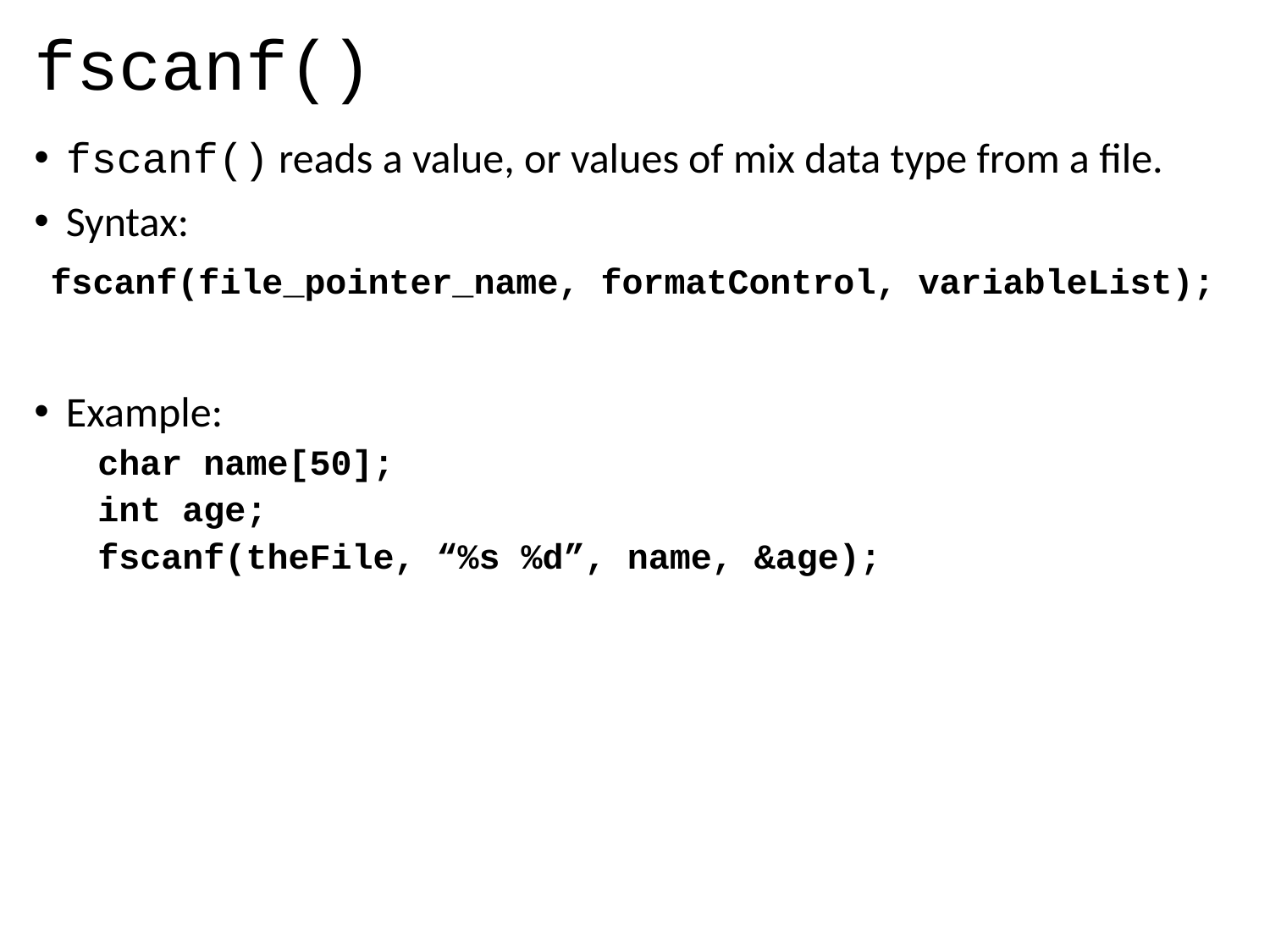

# fscanf()
fscanf() reads a value, or values of mix data type from a file.
Syntax:
fscanf(file_pointer_name, formatControl, variableList);

Example:
char name[50];
int age;
fscanf(theFile, “%s %d”, name, &age);